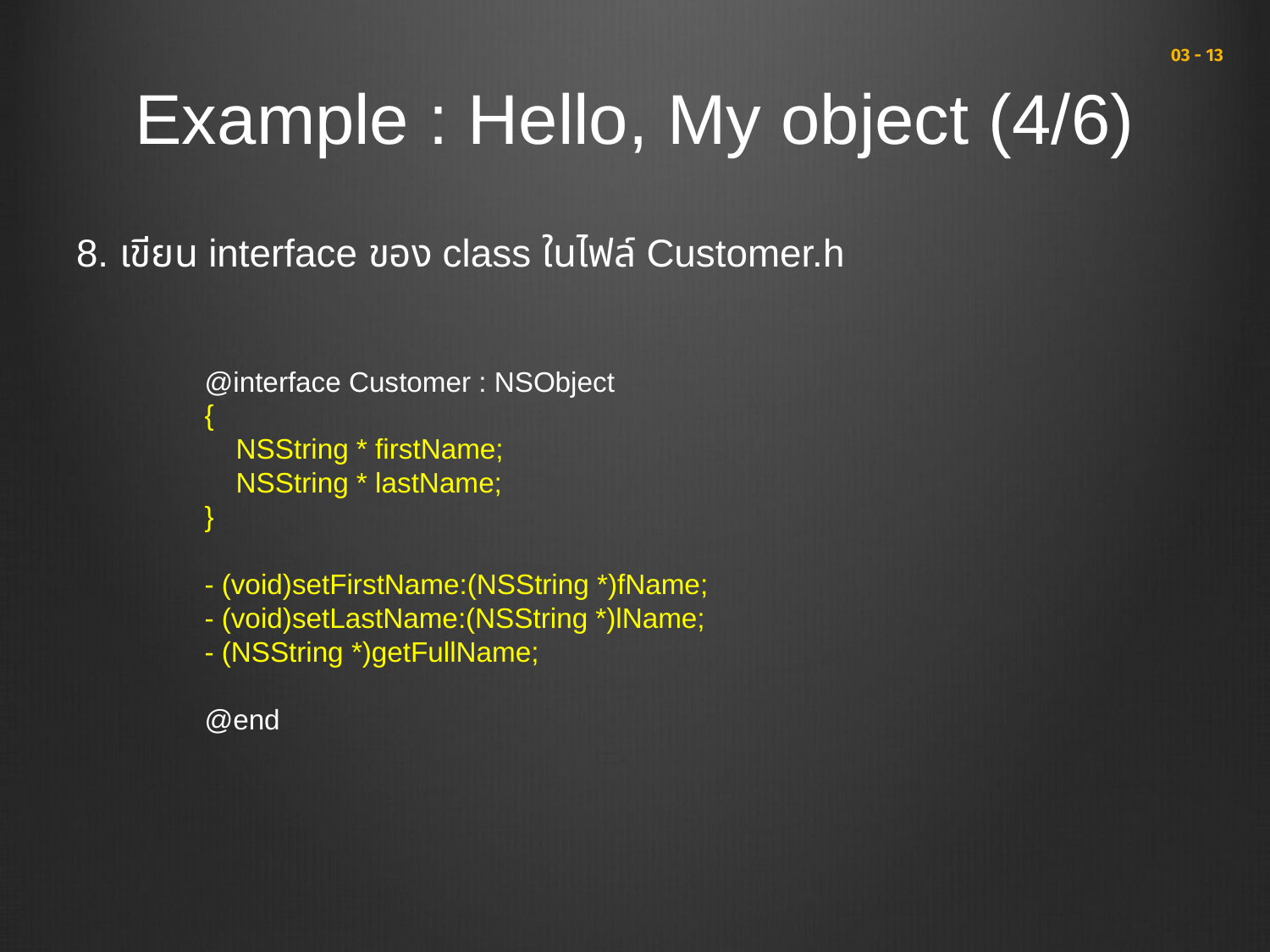

# Example : Hello, My object (4/6)
 03 - 13
8. เขียน interface ของ class ในไฟล์ Customer.h
@interface Customer : NSObject
{
    NSString * firstName;
    NSString * lastName;
}

- (void)setFirstName:(NSString *)fName;
- (void)setLastName:(NSString *)lName;
- (NSString *)getFullName;

@end